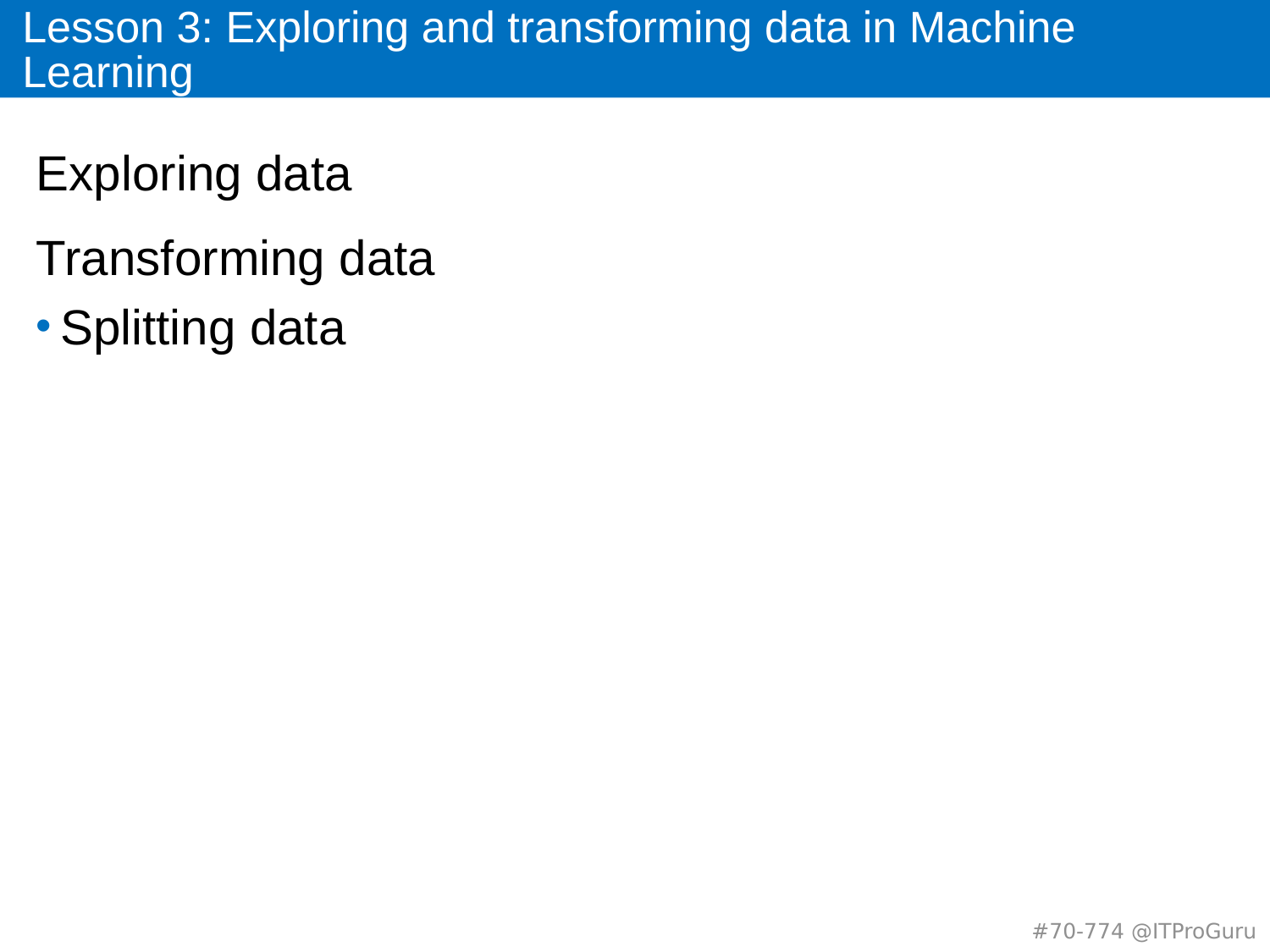

# Lesson 3: Exploring and transforming data in Machine Learning
Exploring data
Transforming data
Splitting data